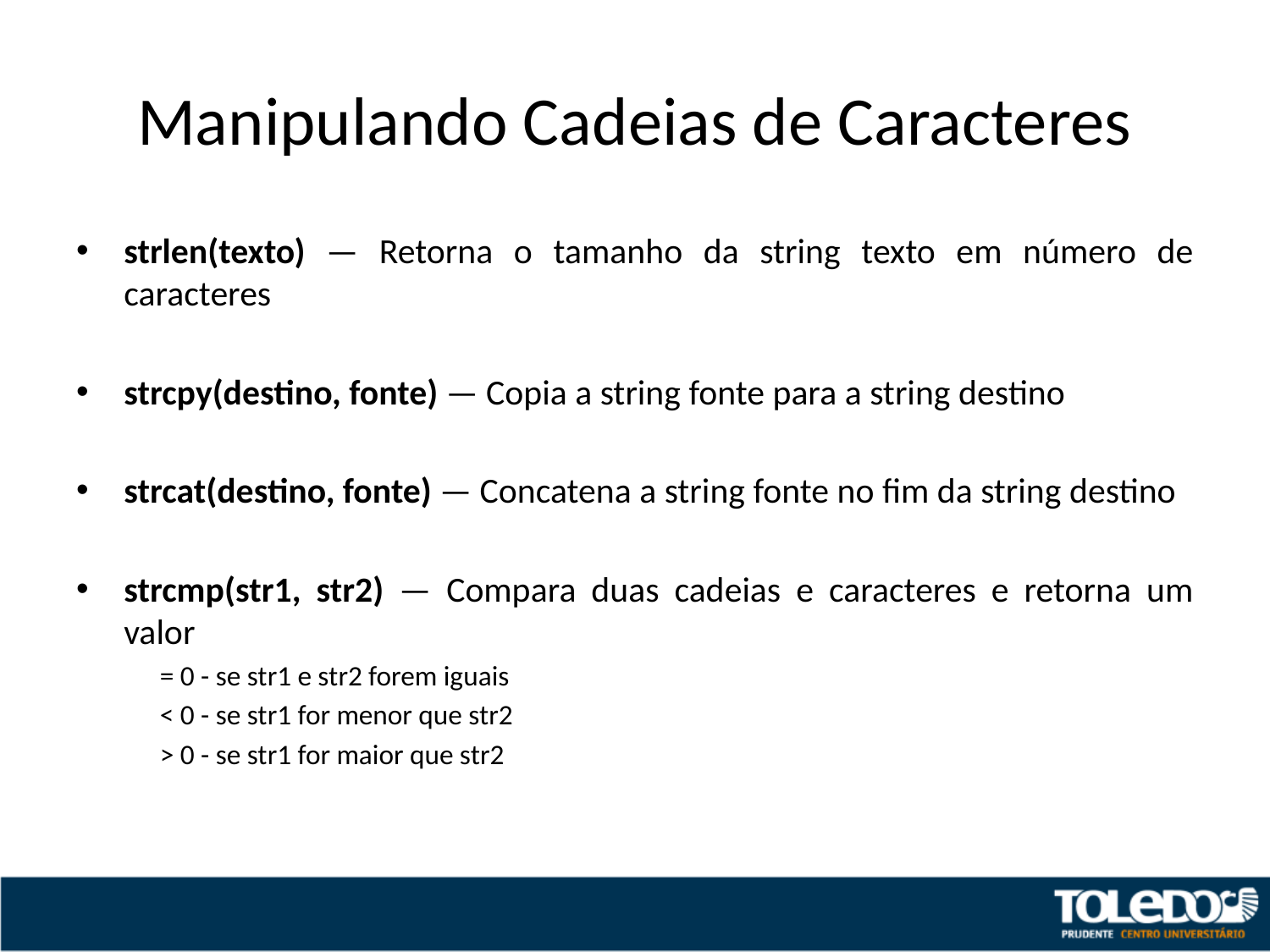

# Manipulando Cadeias de Caracteres
strlen(texto) — Retorna o tamanho da string texto em número de caracteres

strcpy(destino, fonte) — Copia a string fonte para a string destino

strcat(destino, fonte) — Concatena a string fonte no fim da string destino

strcmp(str1, str2) — Compara duas cadeias e caracteres e retorna um valor
= 0 - se str1 e str2 forem iguais
< 0 - se str1 for menor que str2
> 0 - se str1 for maior que str2